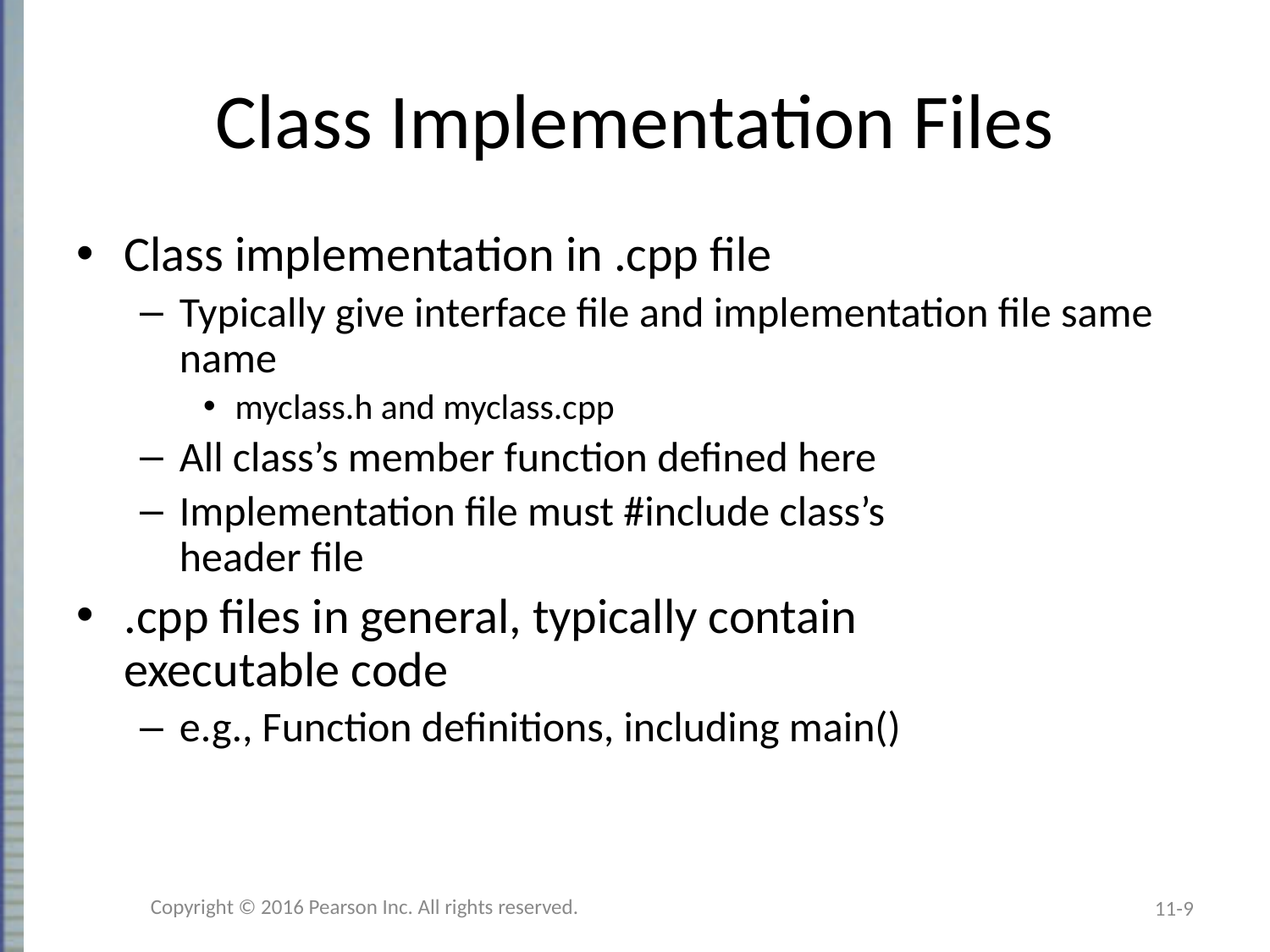

# Class Implementation Files
Class implementation in .cpp file
Typically give interface file and implementation file same name
myclass.h and myclass.cpp
All class’s member function defined here
Implementation file must #include class’s
header file
.cpp files in general, typically contain
executable code
e.g., Function definitions, including main()
Copyright © 2016 Pearson Inc. All rights reserved.
11-9